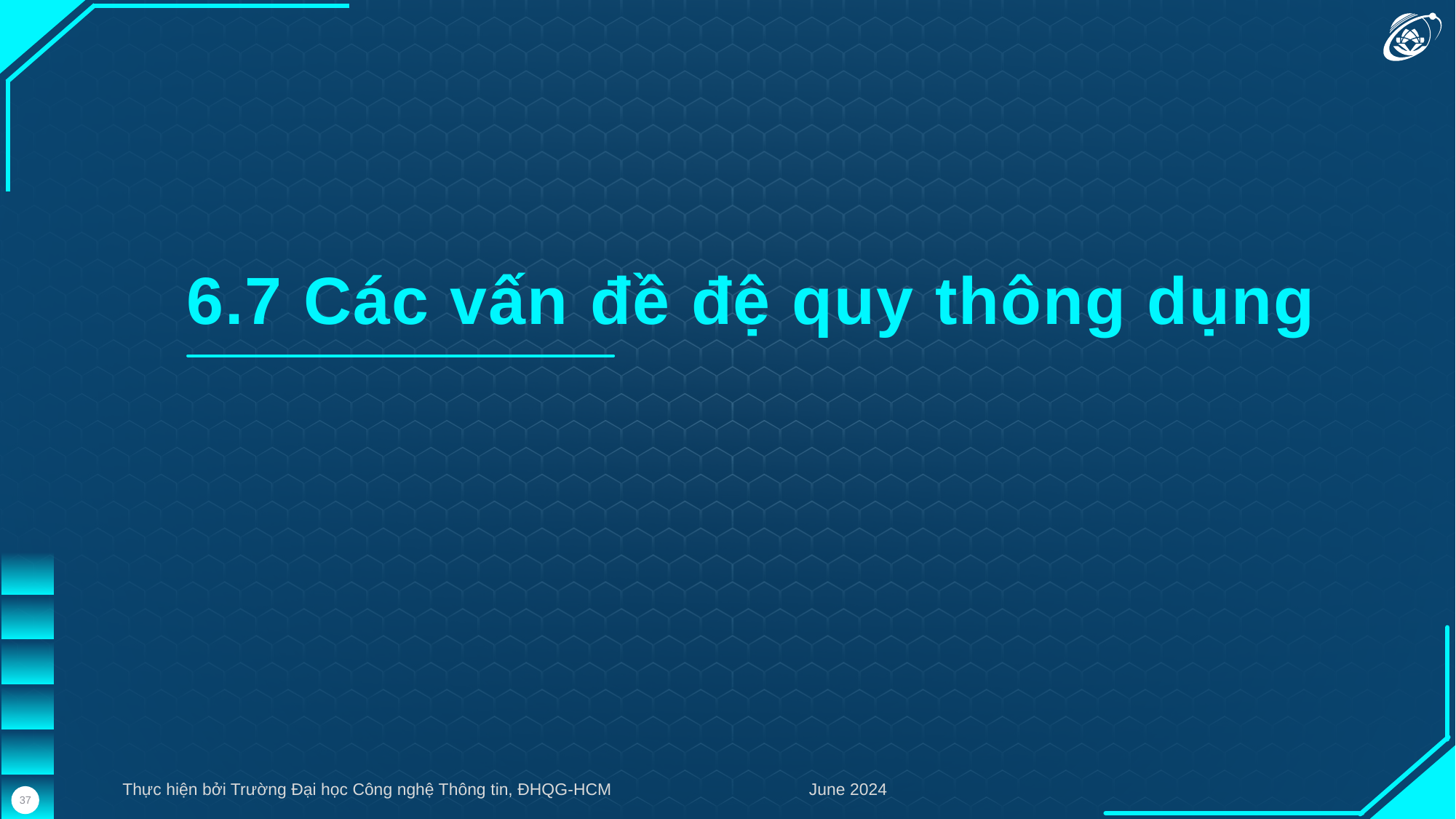

6.7 Các vấn đề đệ quy thông dụng

Thực hiện bởi Trường Đại học Công nghệ Thông tin, ĐHQG-HCM
June 2024
37